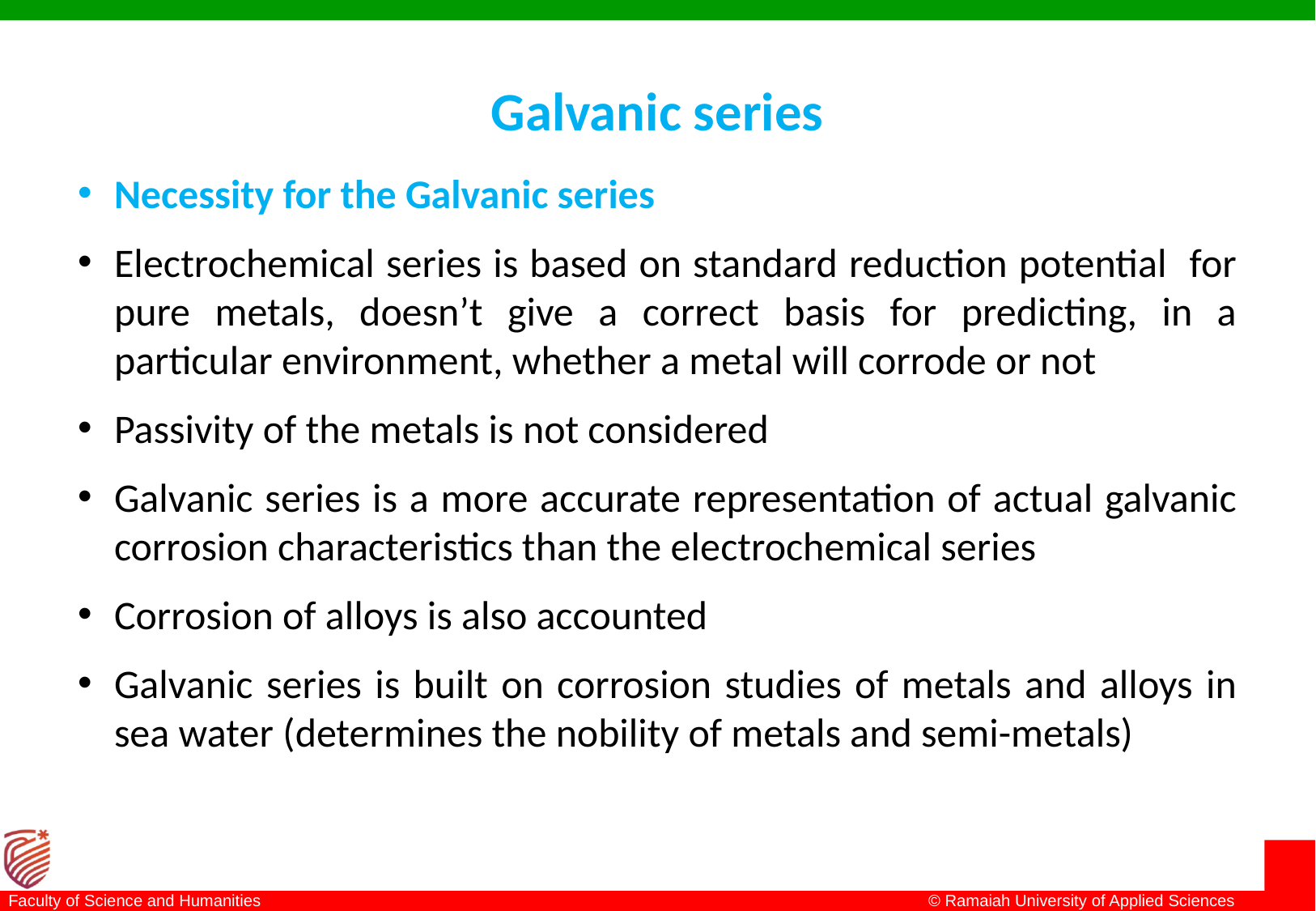

# Galvanic series
Necessity for the Galvanic series
Electrochemical series is based on standard reduction potential  for pure metals, doesn’t give a correct basis for predicting, in a particular environment, whether a metal will corrode or not
Passivity of the metals is not considered
Galvanic series is a more accurate representation of actual galvanic corrosion characteristics than the electrochemical series
Corrosion of alloys is also accounted
Galvanic series is built on corrosion studies of metals and alloys in sea water (determines the nobility of metals and semi-metals)